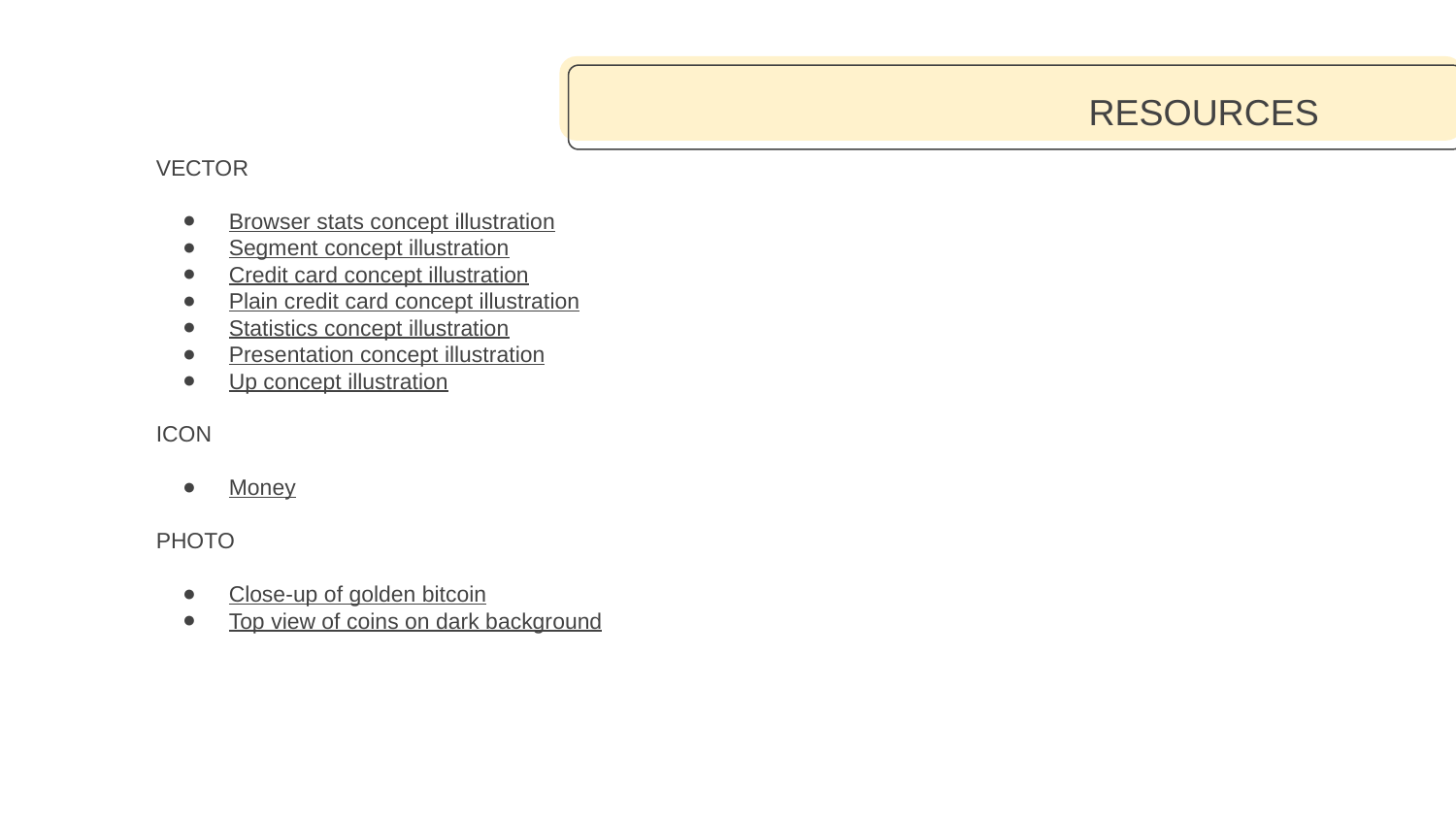

# RESOURCES
VECTOR

Browser stats concept illustration
Segment concept illustration
Credit card concept illustration
Plain credit card concept illustration
Statistics concept illustration
Presentation concept illustration
Up concept illustration

ICON

Money

PHOTO

Close-up of golden bitcoin
Top view of coins on dark background